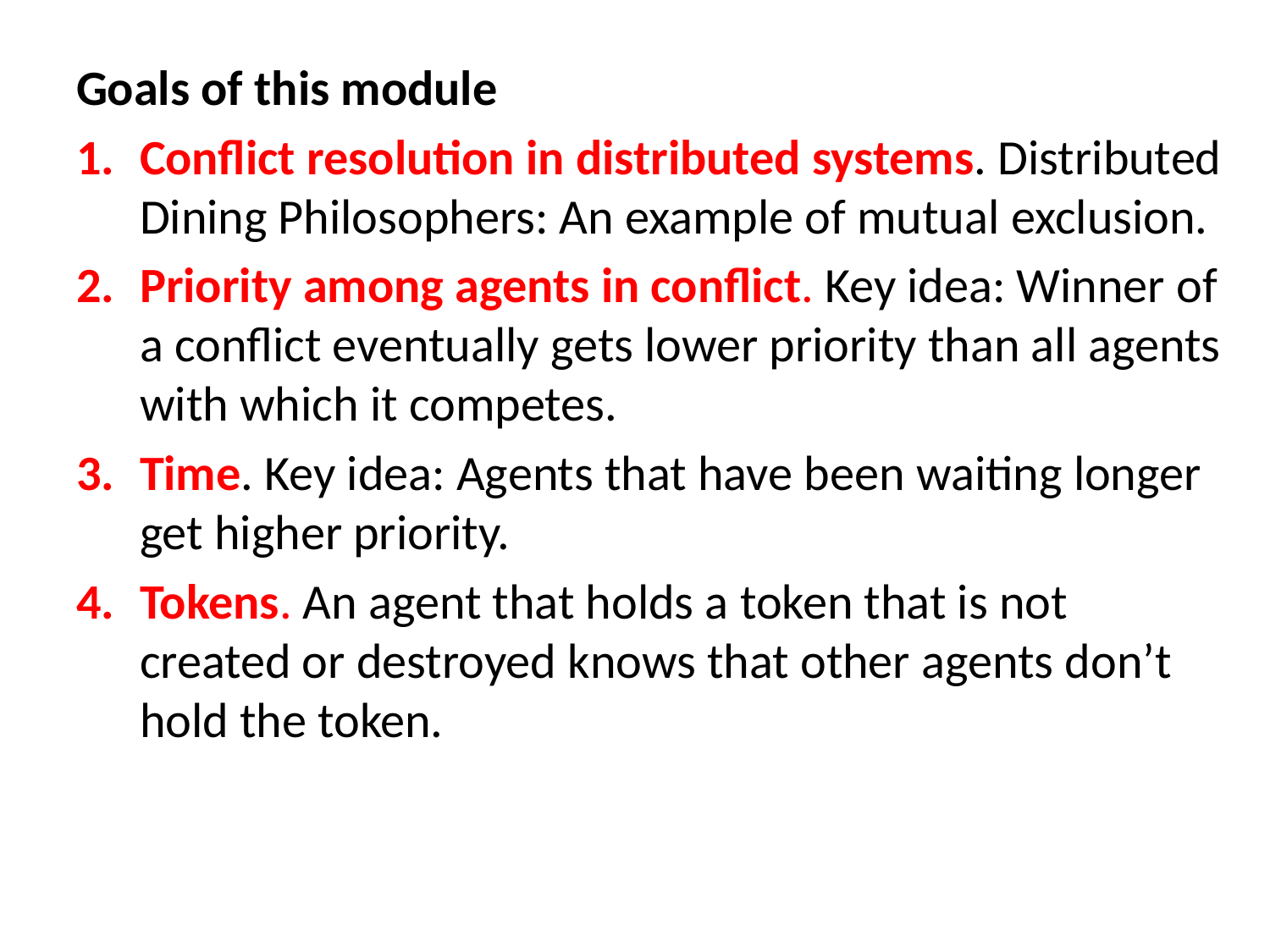

Goals of this module
Conflict resolution in distributed systems. Distributed Dining Philosophers: An example of mutual exclusion.
Priority among agents in conflict. Key idea: Winner of a conflict eventually gets lower priority than all agents with which it competes.
Time. Key idea: Agents that have been waiting longer get higher priority.
Tokens. An agent that holds a token that is not created or destroyed knows that other agents don’t hold the token.